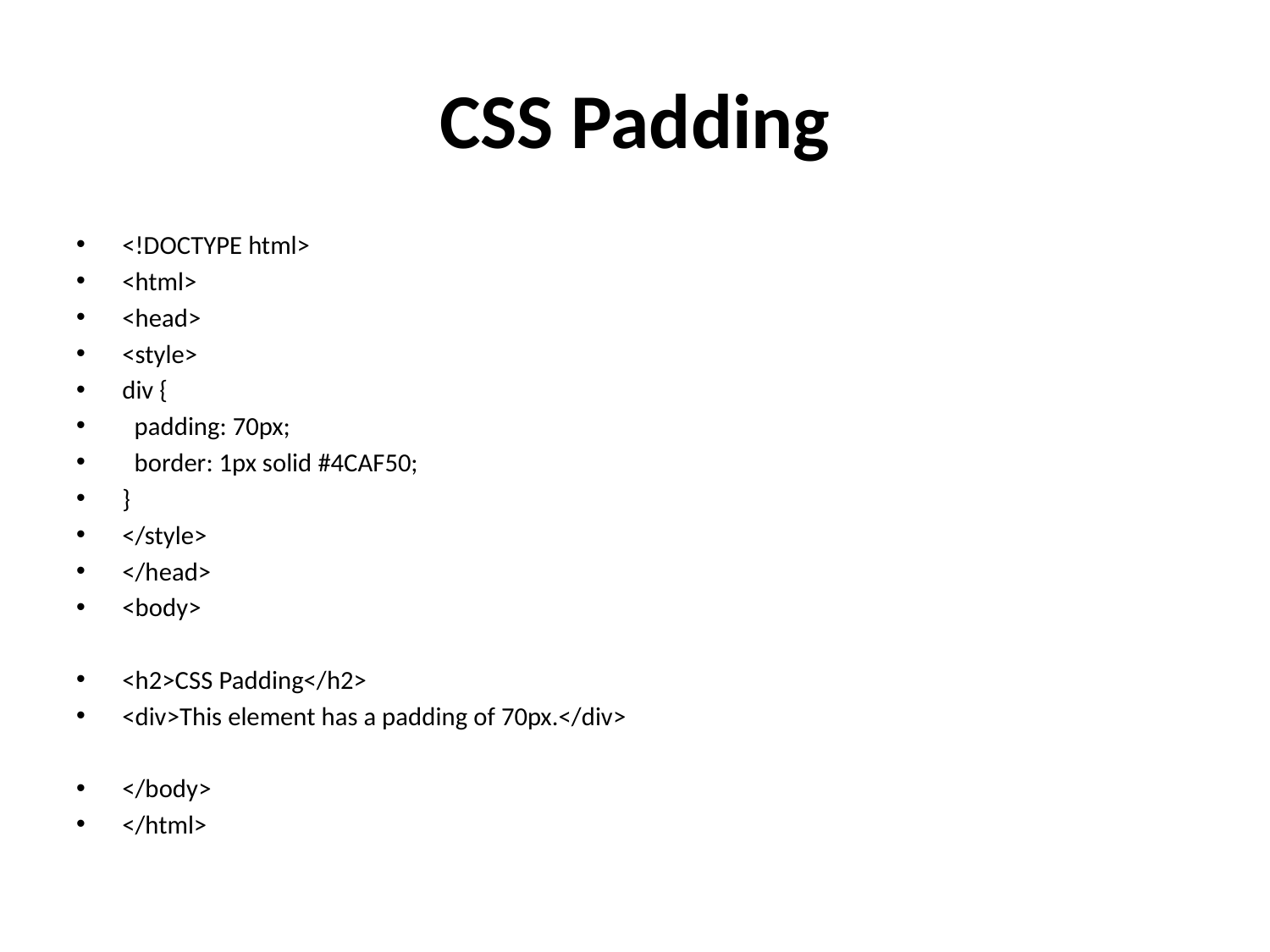

# CSS Padding
<!DOCTYPE html>
<html>
<head>
<style>
div {
  padding: 70px;
  border: 1px solid #4CAF50;
}
</style>
</head>
<body>

<h2>CSS Padding</h2>
<div>This element has a padding of 70px.</div>

</body>
</html>